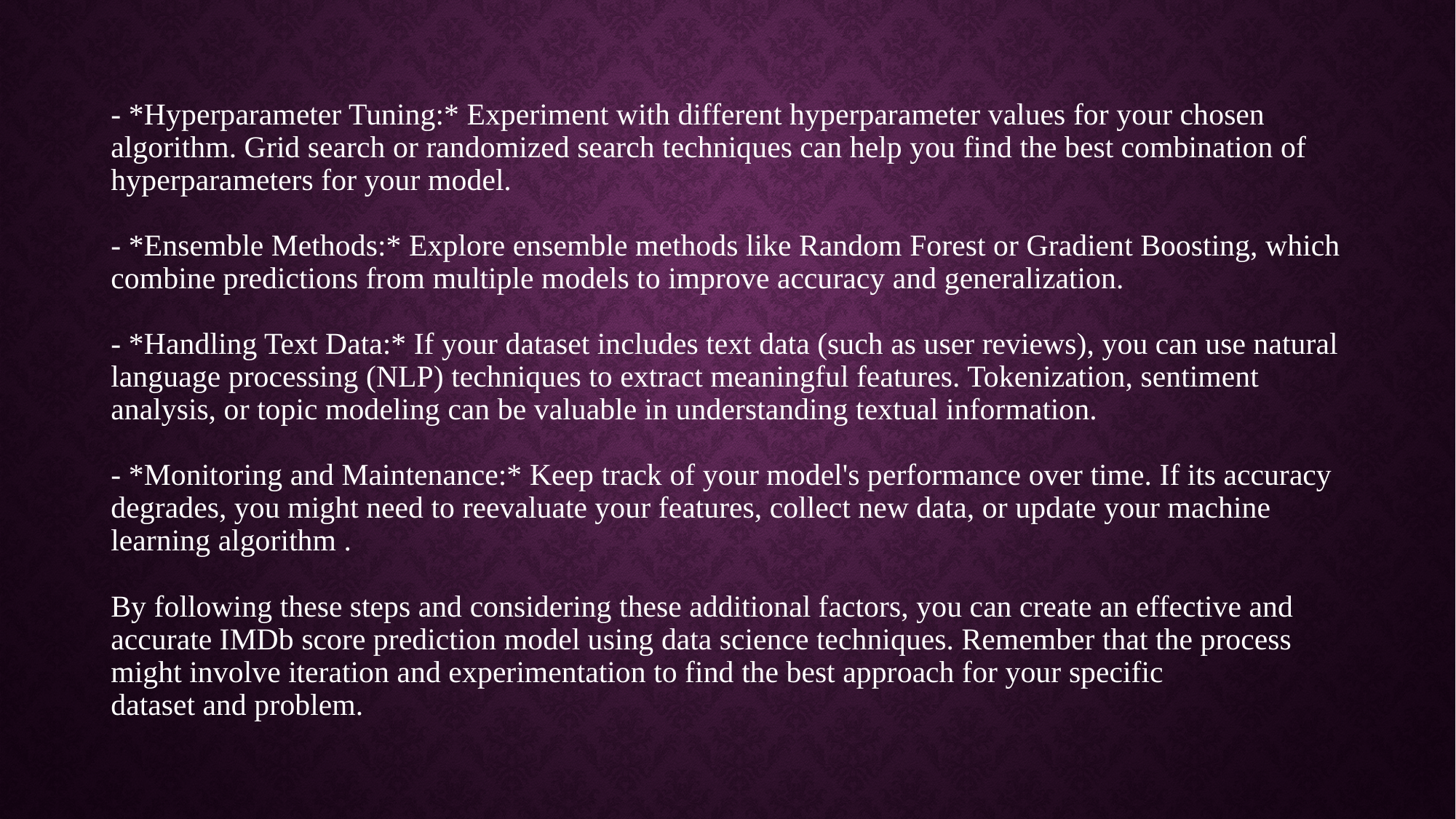

# - *Hyperparameter Tuning:* Experiment with different hyperparameter values for your chosen algorithm. Grid search or randomized search techniques can help you find the best combination of hyperparameters for your model. - *Ensemble Methods:* Explore ensemble methods like Random Forest or Gradient Boosting, which combine predictions from multiple models to improve accuracy and generalization. - *Handling Text Data:* If your dataset includes text data (such as user reviews), you can use natural language processing (NLP) techniques to extract meaningful features. Tokenization, sentiment analysis, or topic modeling can be valuable in understanding textual information. - *Monitoring and Maintenance:* Keep track of your model's performance over time. If its accuracy degrades, you might need to reevaluate your features, collect new data, or update your machine learning algorithm . By following these steps and considering these additional factors, you can create an effective and accurate IMDb score prediction model using data science techniques. Remember that the process might involve iteration and experimentation to find the best approach for your specific dataset and problem.